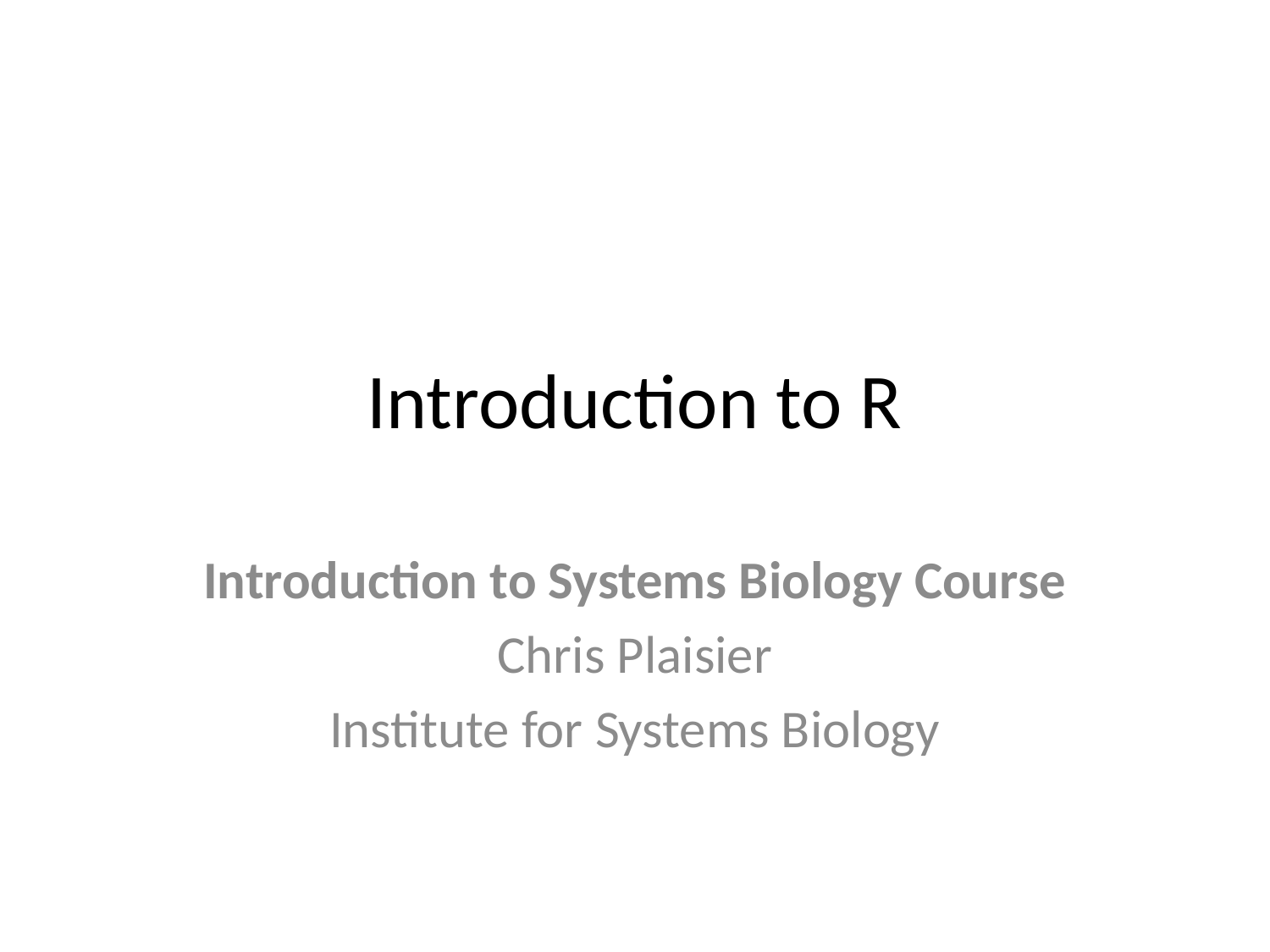

# Introduction to R
Introduction to Systems Biology Course
Chris Plaisier
Institute for Systems Biology